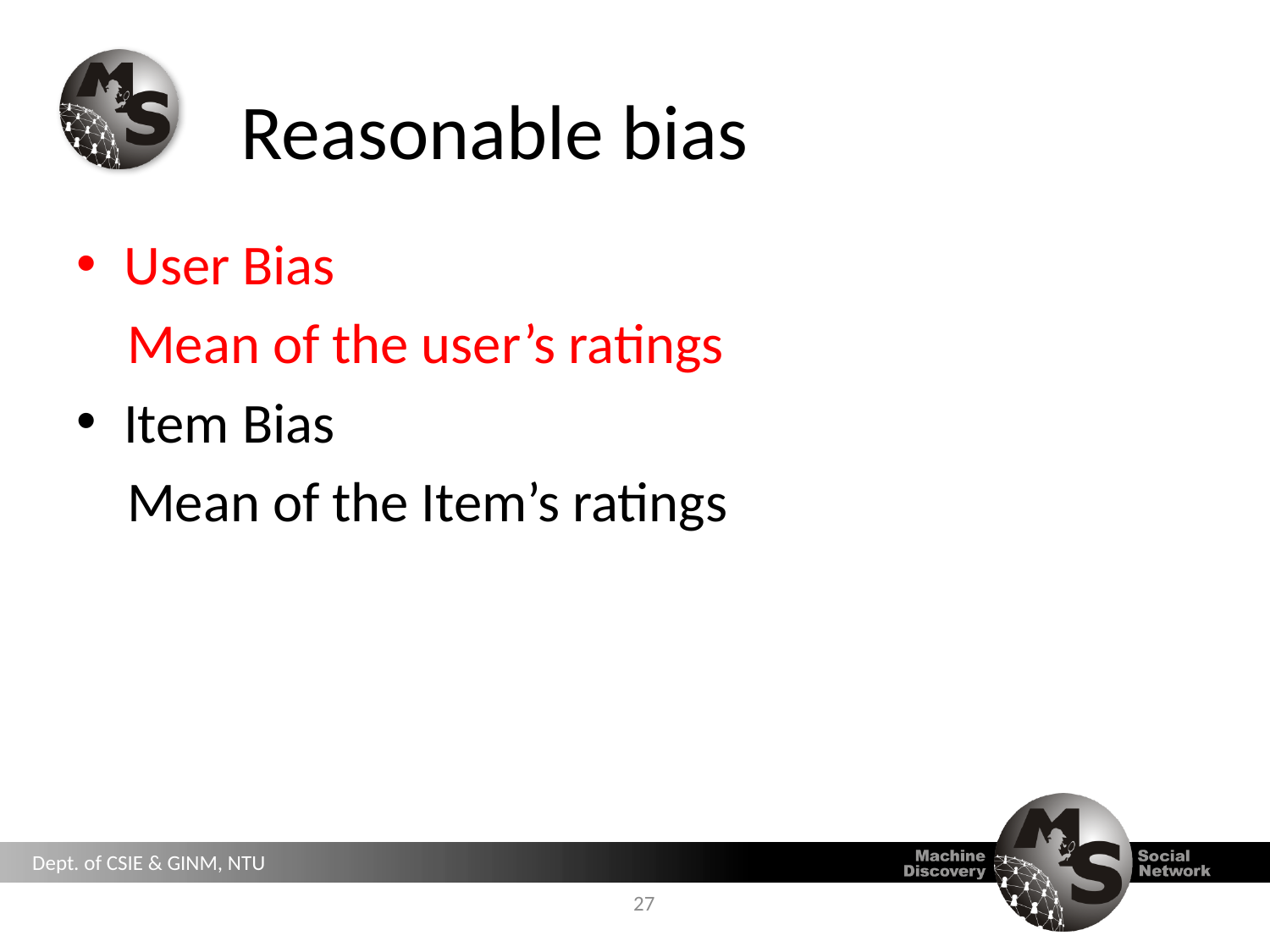

# Reasonable bias
User Bias
    Mean of the user’s ratings
Item Bias
    Mean of the Item’s ratings
27